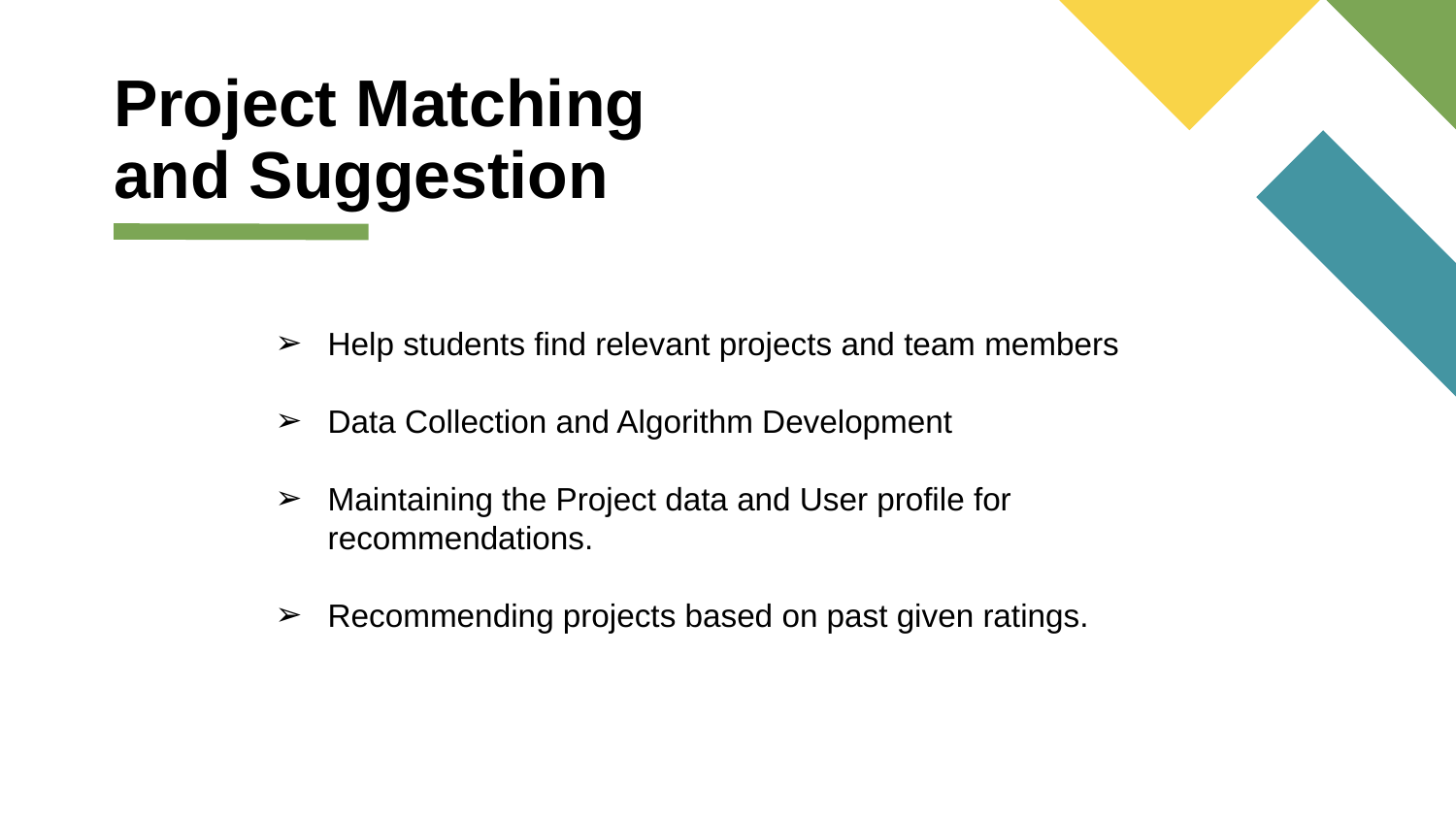

# Project Matching and Suggestion
Help students find relevant projects and team members

Data Collection and Algorithm Development

Maintaining the Project data and User profile for recommendations.

Recommending projects based on past given ratings.